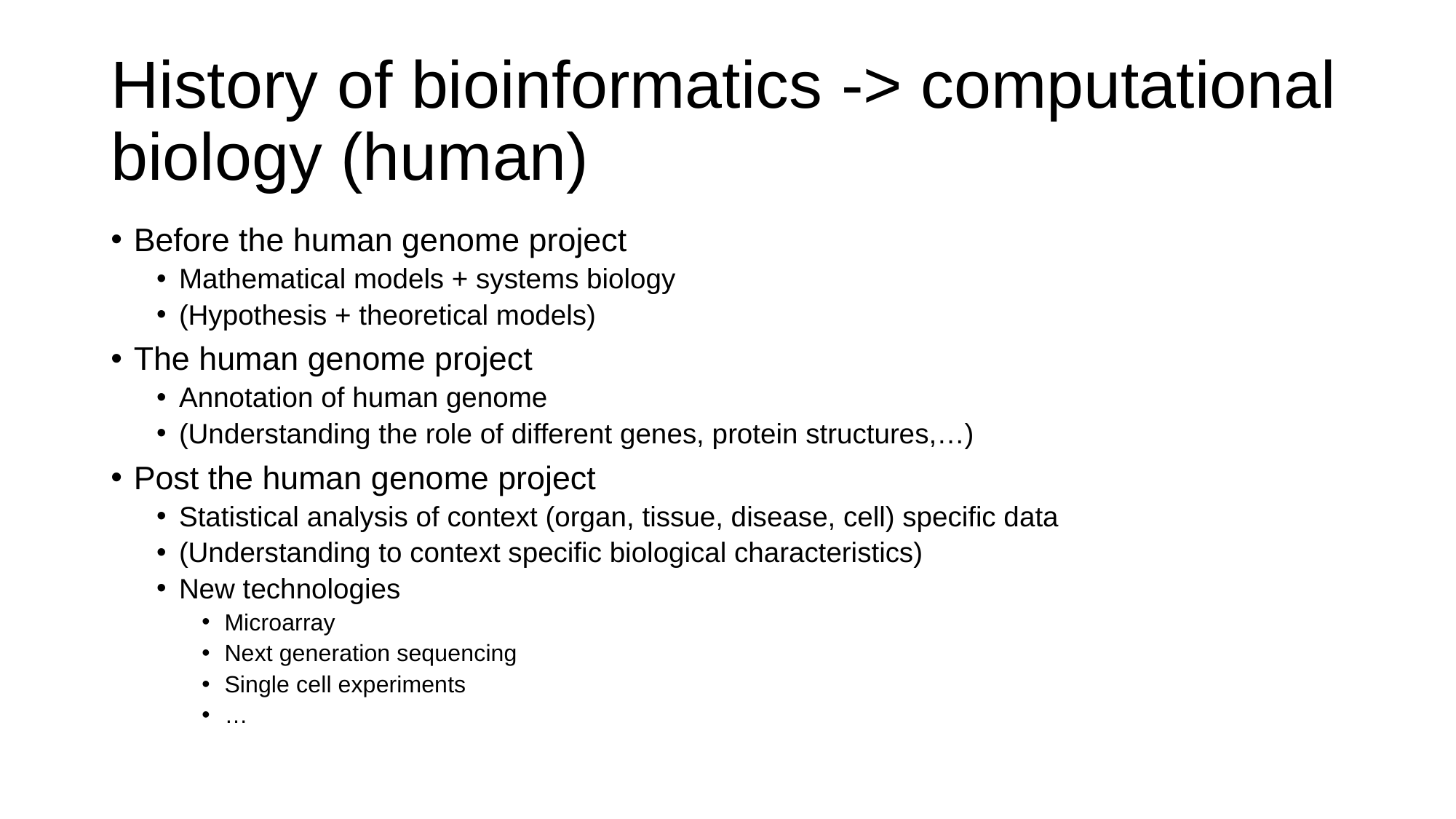

# History of bioinformatics -> computational biology (human)
Before the human genome project
Mathematical models + systems biology
(Hypothesis + theoretical models)
The human genome project
Annotation of human genome
(Understanding the role of different genes, protein structures,…)
Post the human genome project
Statistical analysis of context (organ, tissue, disease, cell) specific data
(Understanding to context specific biological characteristics)
New technologies
Microarray
Next generation sequencing
Single cell experiments
…